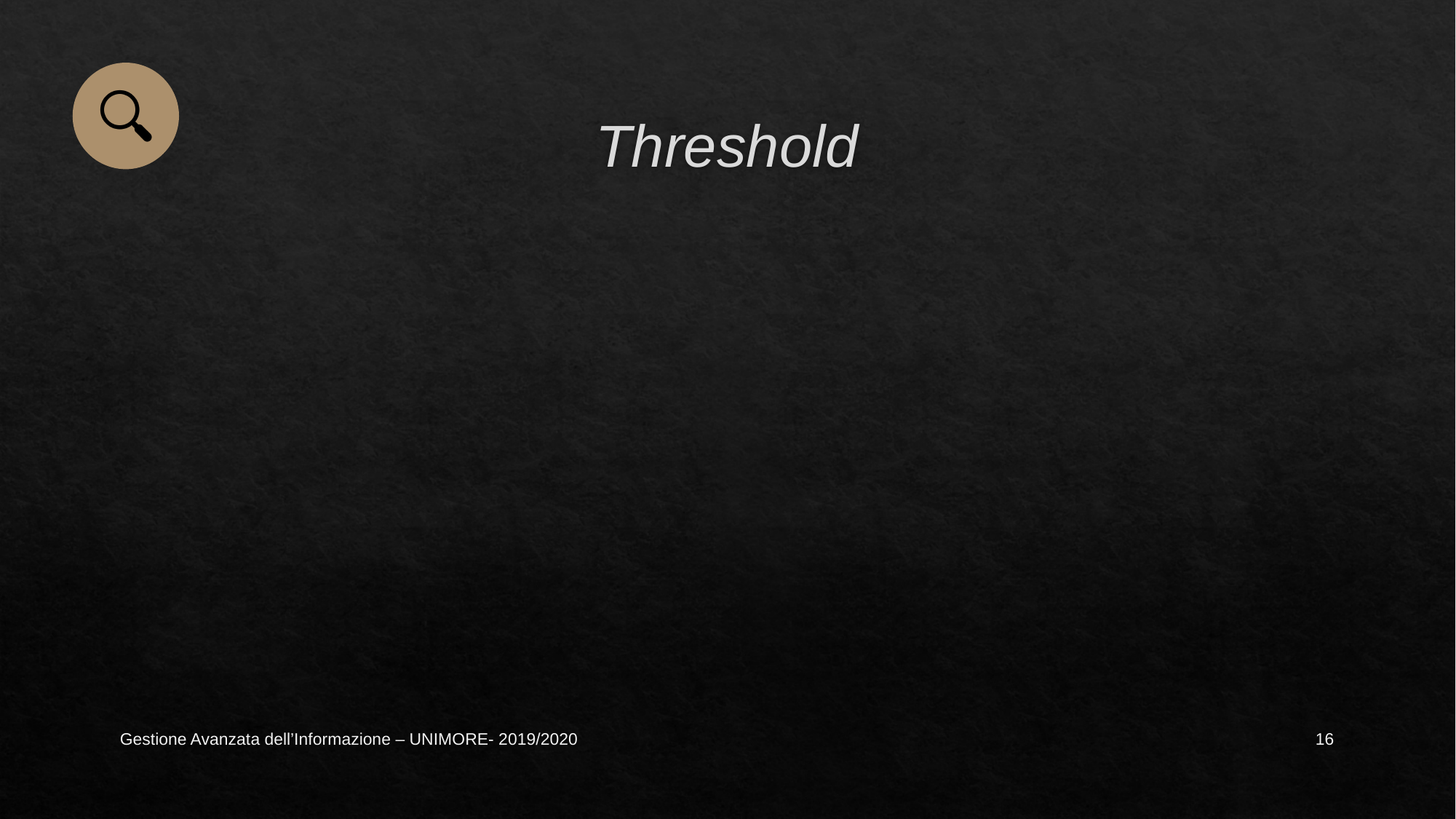

# Threshold

Gestione Avanzata dell’Informazione – UNIMORE- 2019/2020
16